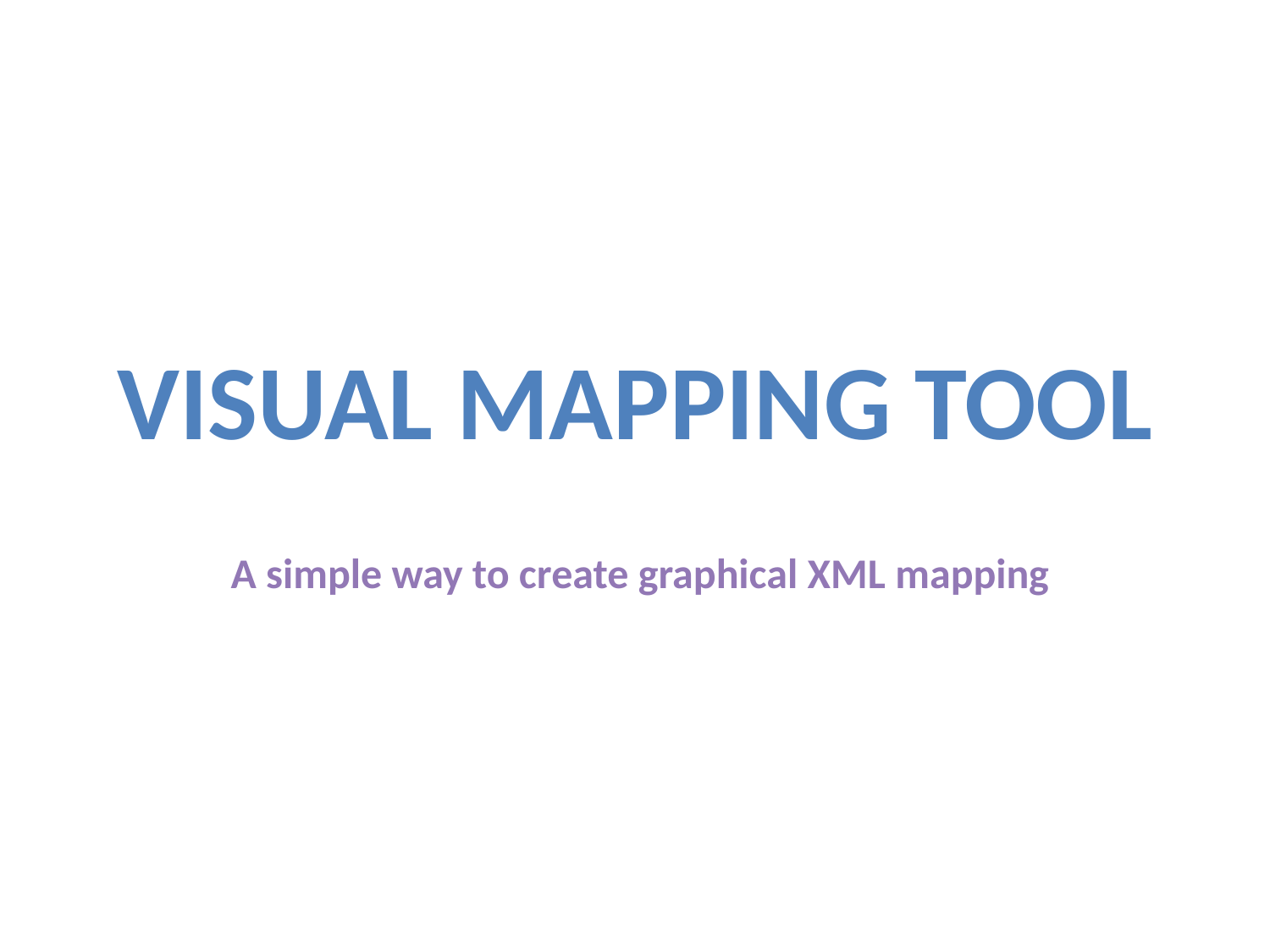

# Visual Mapping Tool
A simple way to create graphical XML mapping